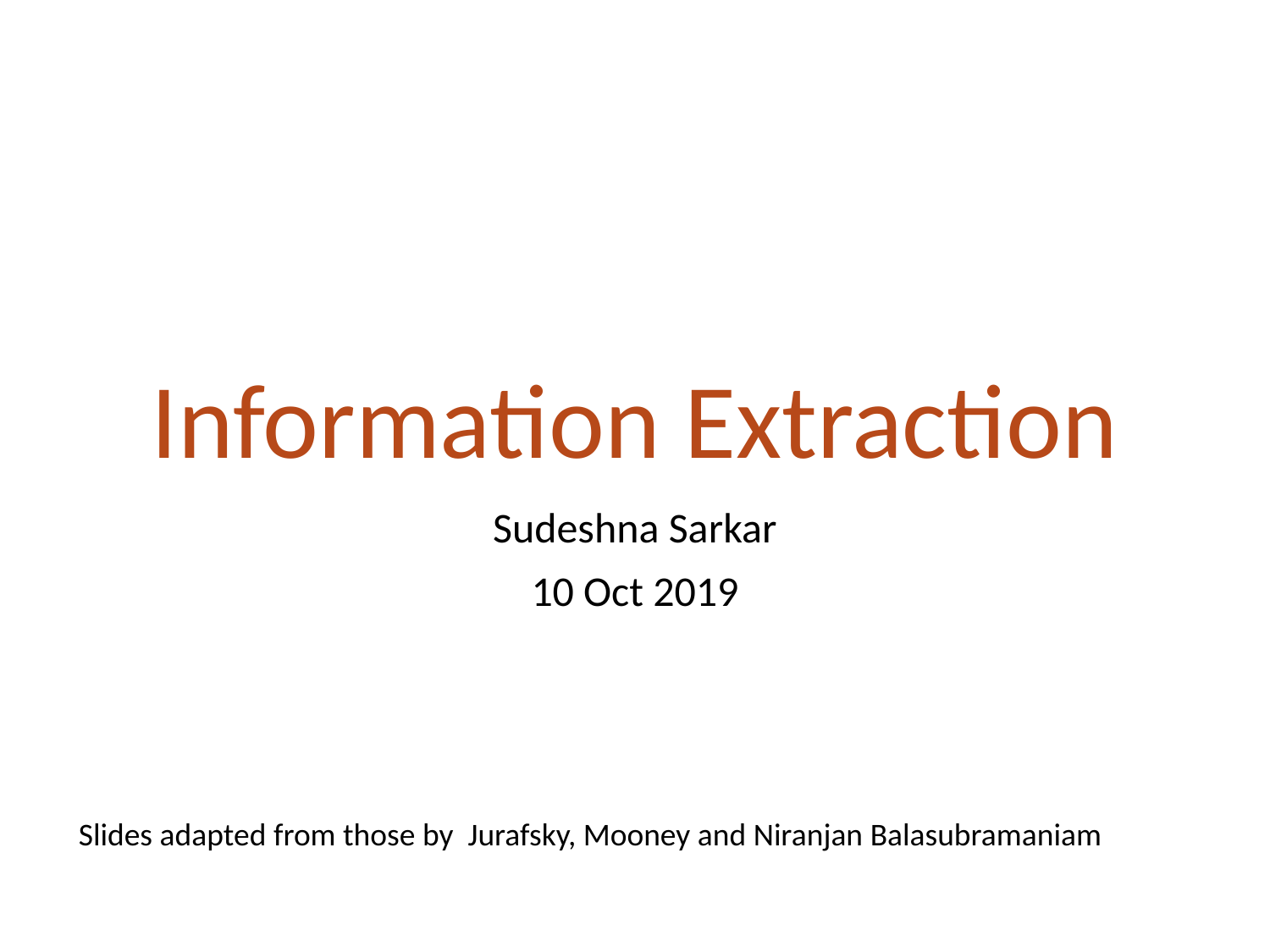

# Information Extraction
Sudeshna Sarkar
10 Oct 2019
Slides adapted from those by  Jurafsky, Mooney and Niranjan Balasubramaniam